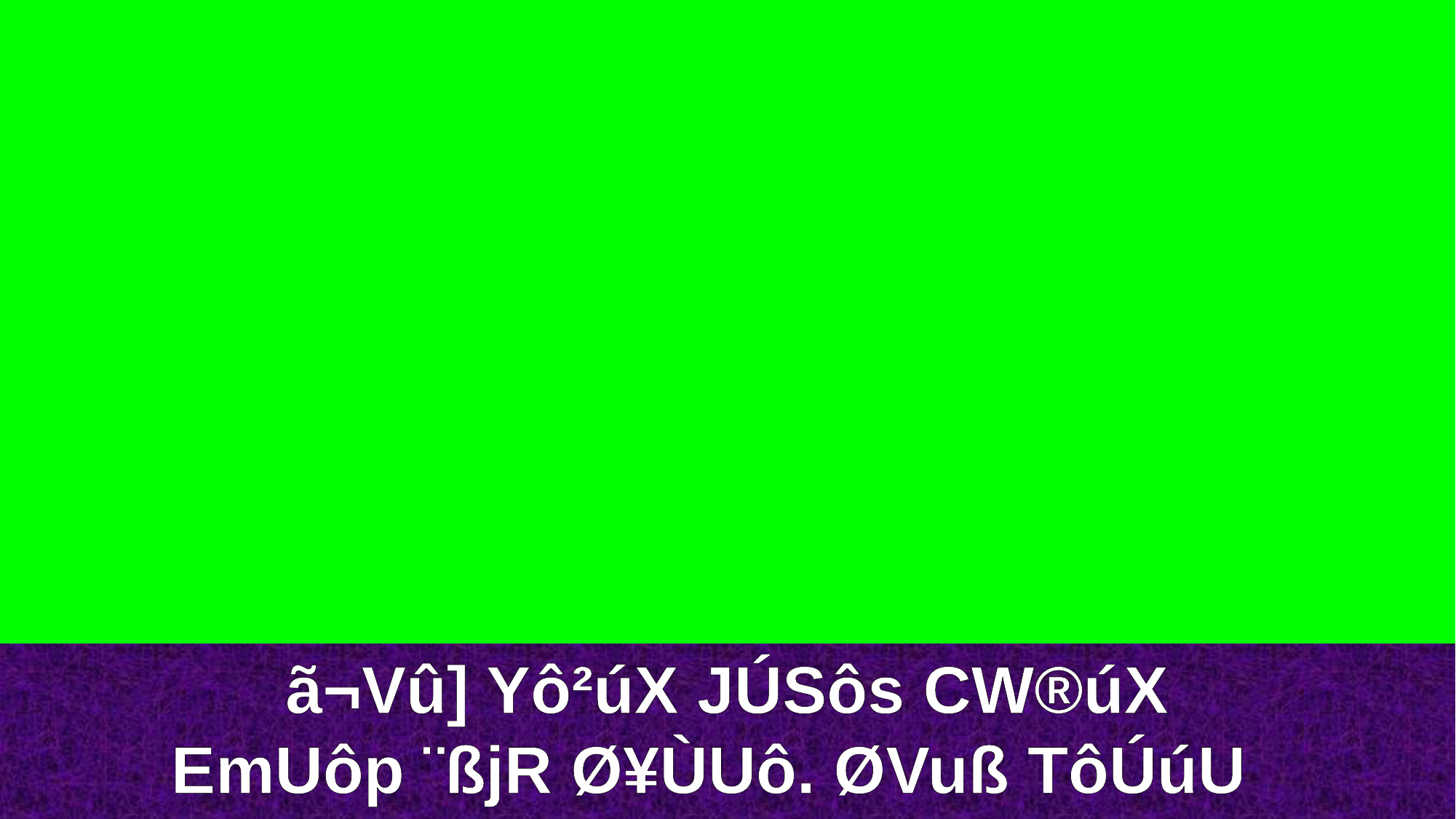

ã¬Vû] Yô²úX JÚSôs CW®úX
EmUôp ¨ßjR Ø¥ÙUô. ØVuß TôÚúU